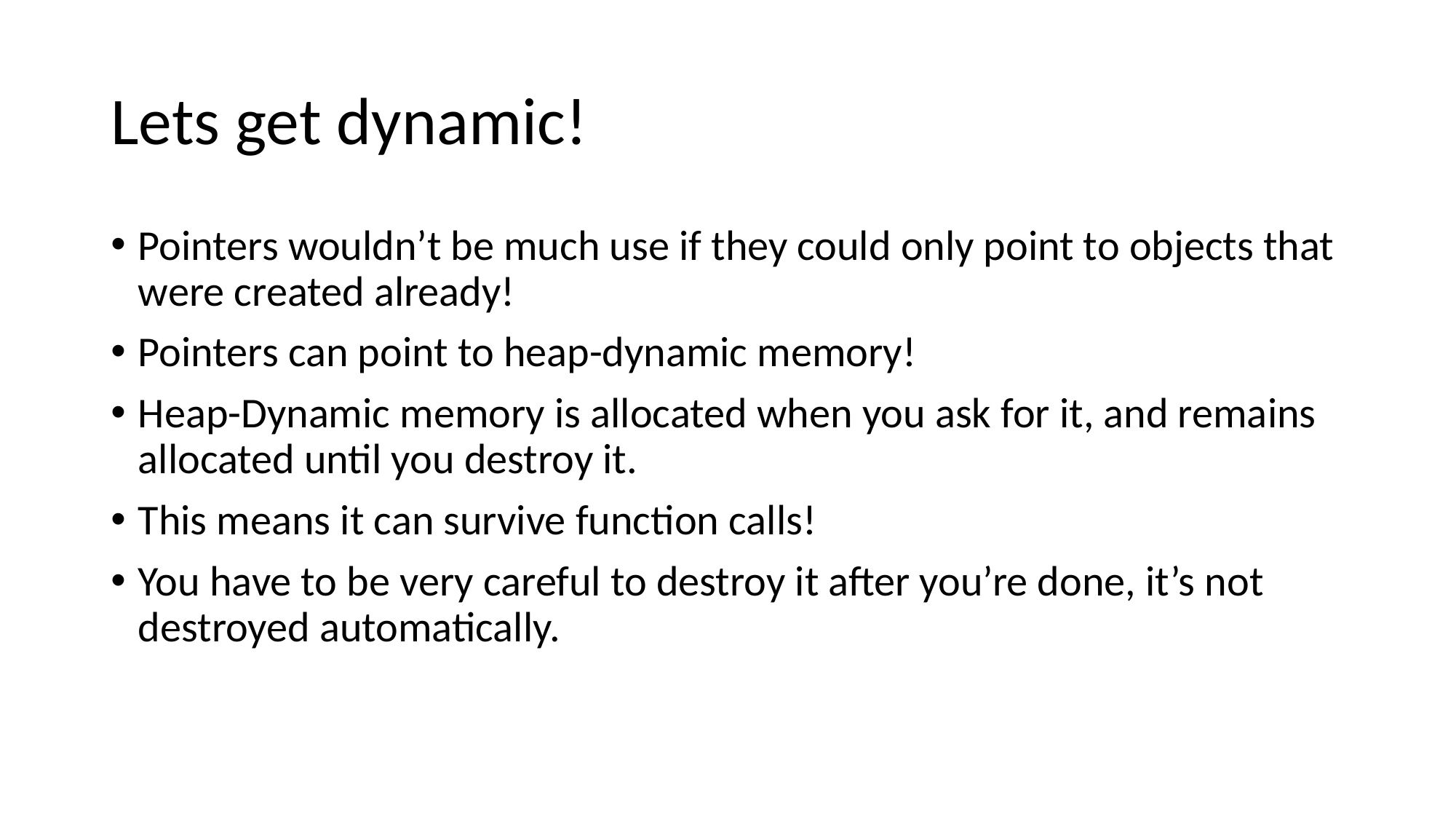

# Lets get dynamic!
Pointers wouldn’t be much use if they could only point to objects that were created already!
Pointers can point to heap-dynamic memory!
Heap-Dynamic memory is allocated when you ask for it, and remains allocated until you destroy it.
This means it can survive function calls!
You have to be very careful to destroy it after you’re done, it’s not destroyed automatically.